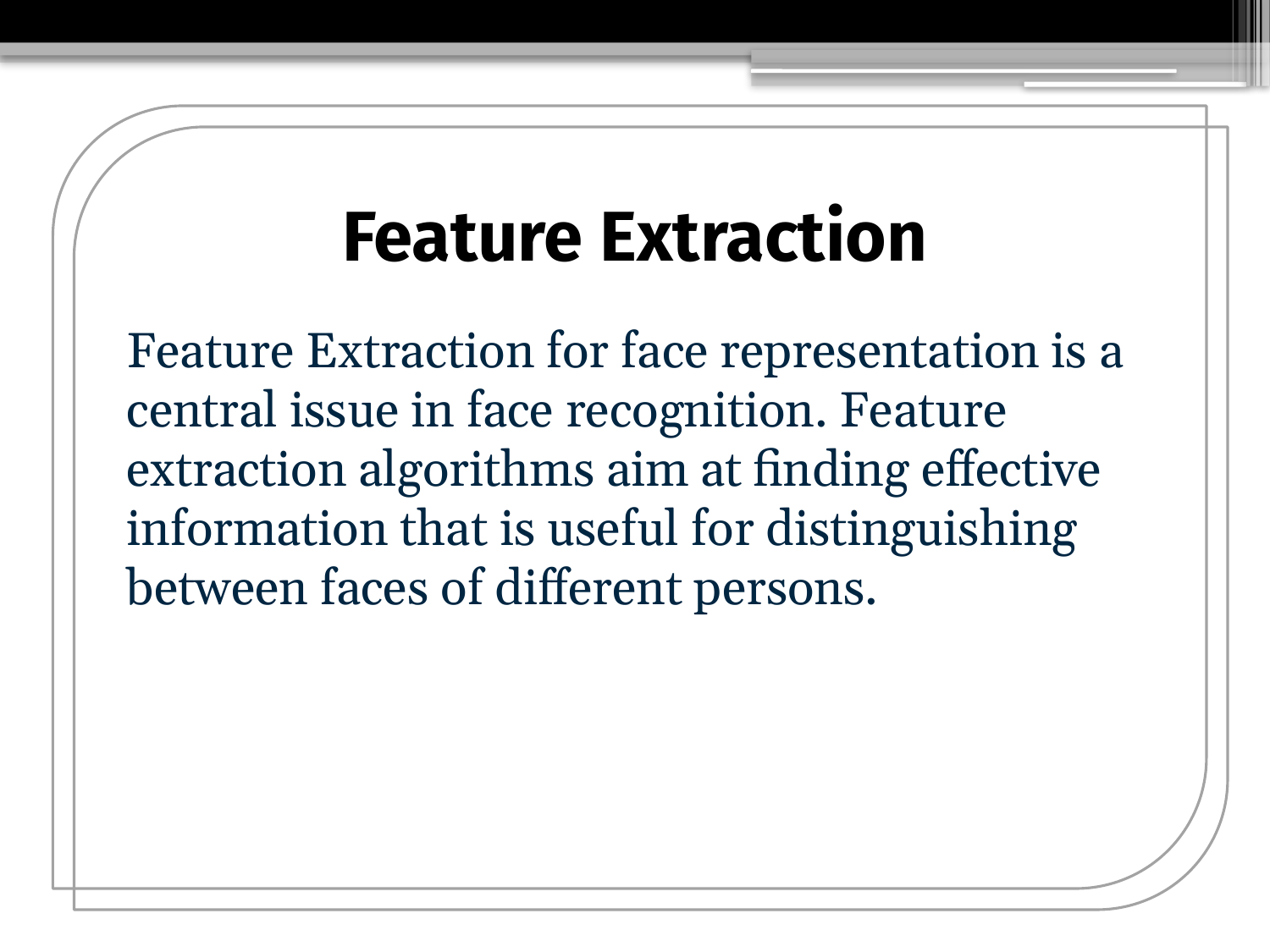

# Feature Extraction
	Feature Extraction for face representation is a central issue in face recognition. Feature extraction algorithms aim at finding effective information that is useful for distinguishing between faces of different persons.